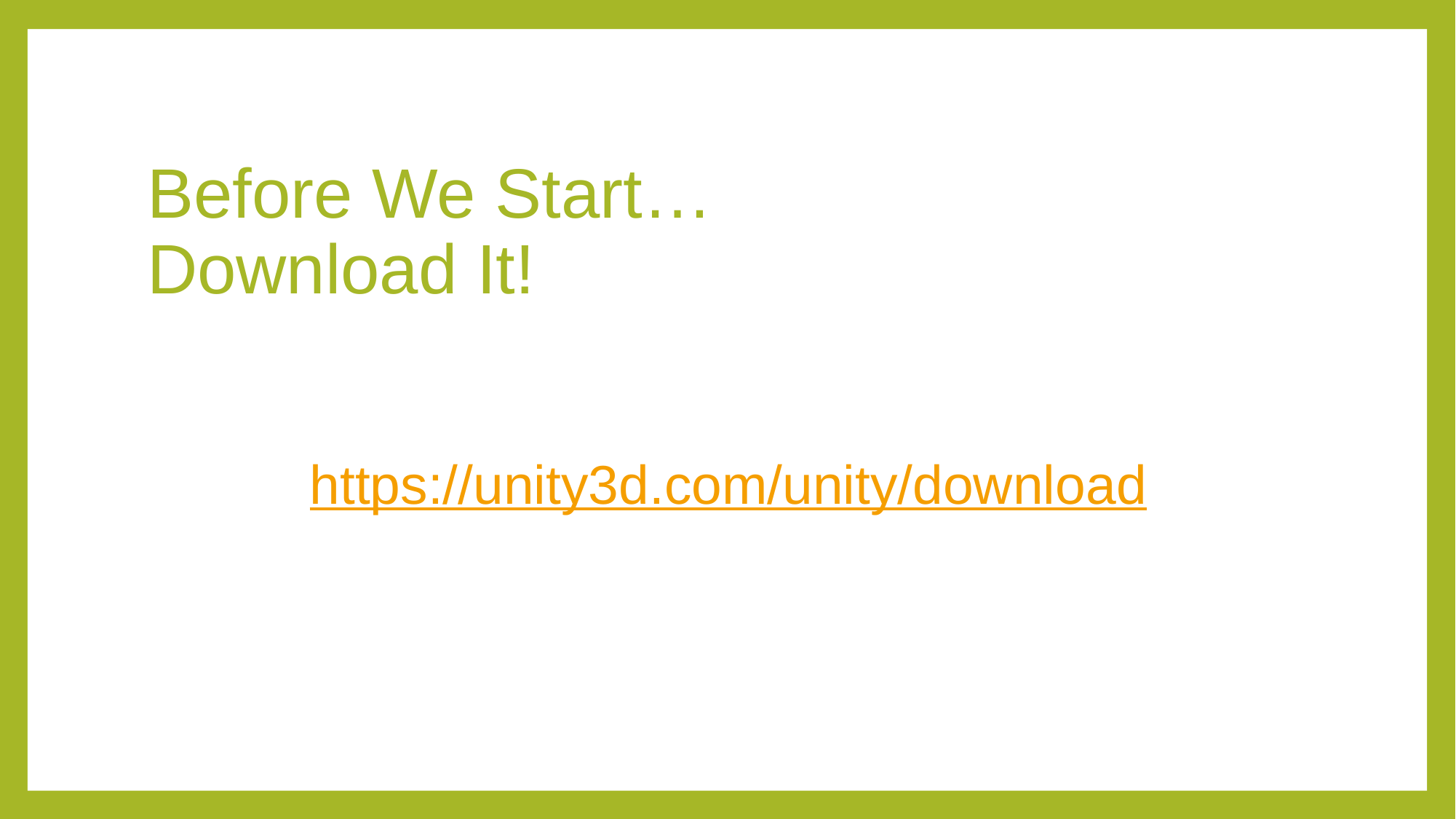

# Before We Start… Download It!
https://unity3d.com/unity/download